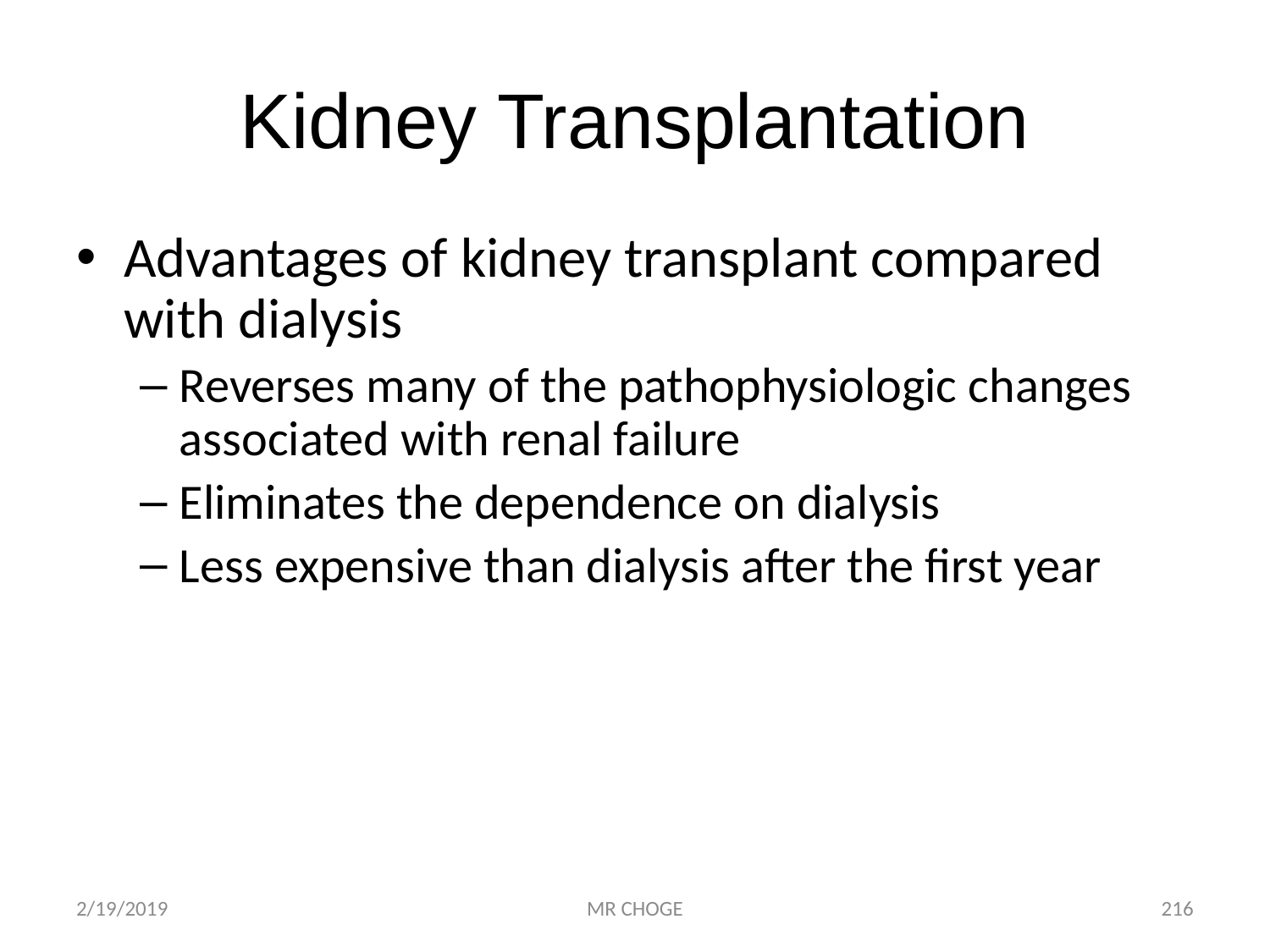

# Kidney Transplantation
Advantages of kidney transplant compared with dialysis
Reverses many of the pathophysiologic changes associated with renal failure
Eliminates the dependence on dialysis
Less expensive than dialysis after the first year

2/19/2019
MR CHOGE
216